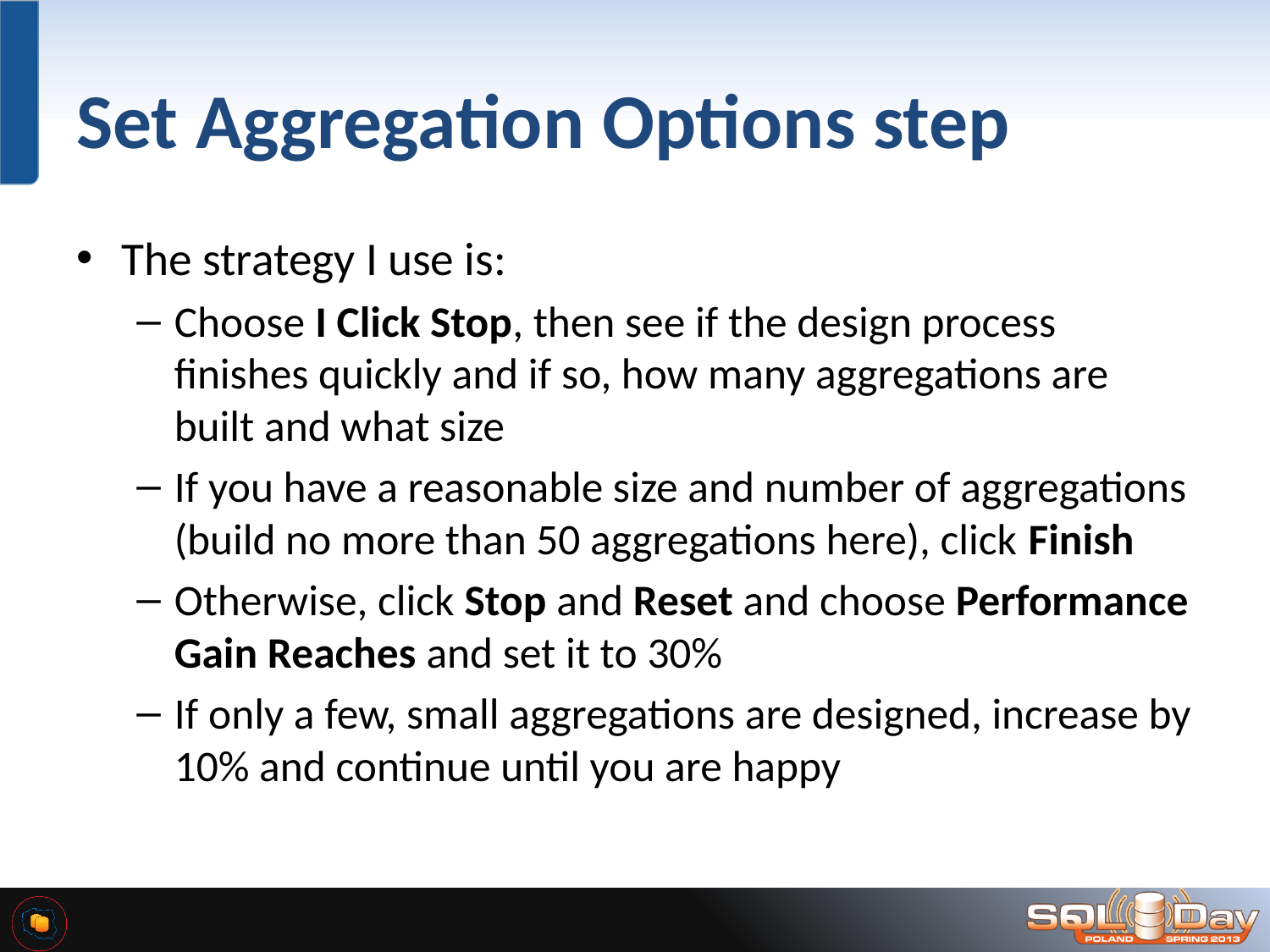

# Set Aggregation Options step
The strategy I use is:
Choose I Click Stop, then see if the design process finishes quickly and if so, how many aggregations are built and what size
If you have a reasonable size and number of aggregations (build no more than 50 aggregations here), click Finish
Otherwise, click Stop and Reset and choose Performance Gain Reaches and set it to 30%
If only a few, small aggregations are designed, increase by 10% and continue until you are happy